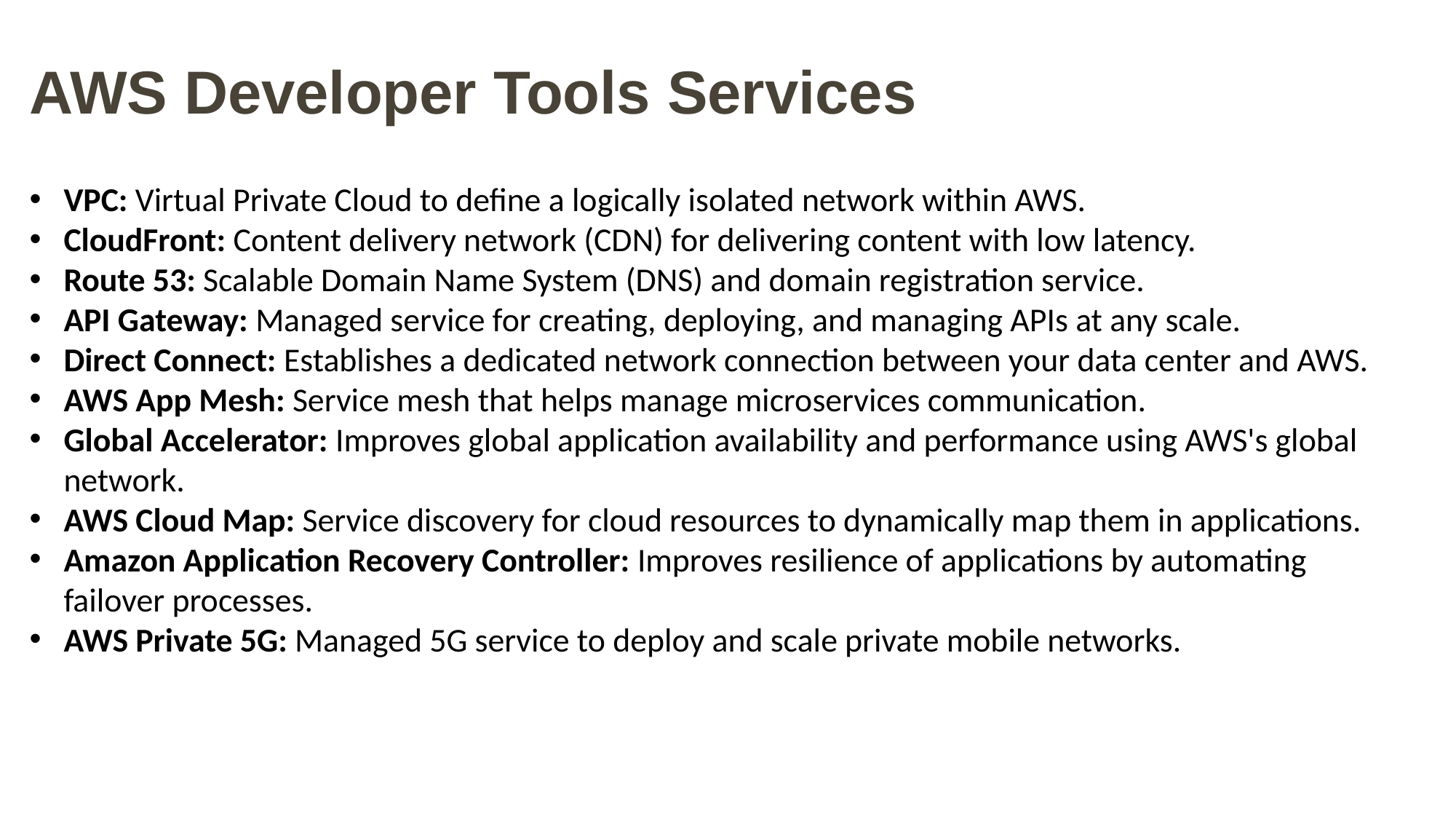

AWS Developer Tools Services
VPC: Virtual Private Cloud to define a logically isolated network within AWS.
CloudFront: Content delivery network (CDN) for delivering content with low latency.
Route 53: Scalable Domain Name System (DNS) and domain registration service.
API Gateway: Managed service for creating, deploying, and managing APIs at any scale.
Direct Connect: Establishes a dedicated network connection between your data center and AWS.
AWS App Mesh: Service mesh that helps manage microservices communication.
Global Accelerator: Improves global application availability and performance using AWS's global network.
AWS Cloud Map: Service discovery for cloud resources to dynamically map them in applications.
Amazon Application Recovery Controller: Improves resilience of applications by automating failover processes.
AWS Private 5G: Managed 5G service to deploy and scale private mobile networks.